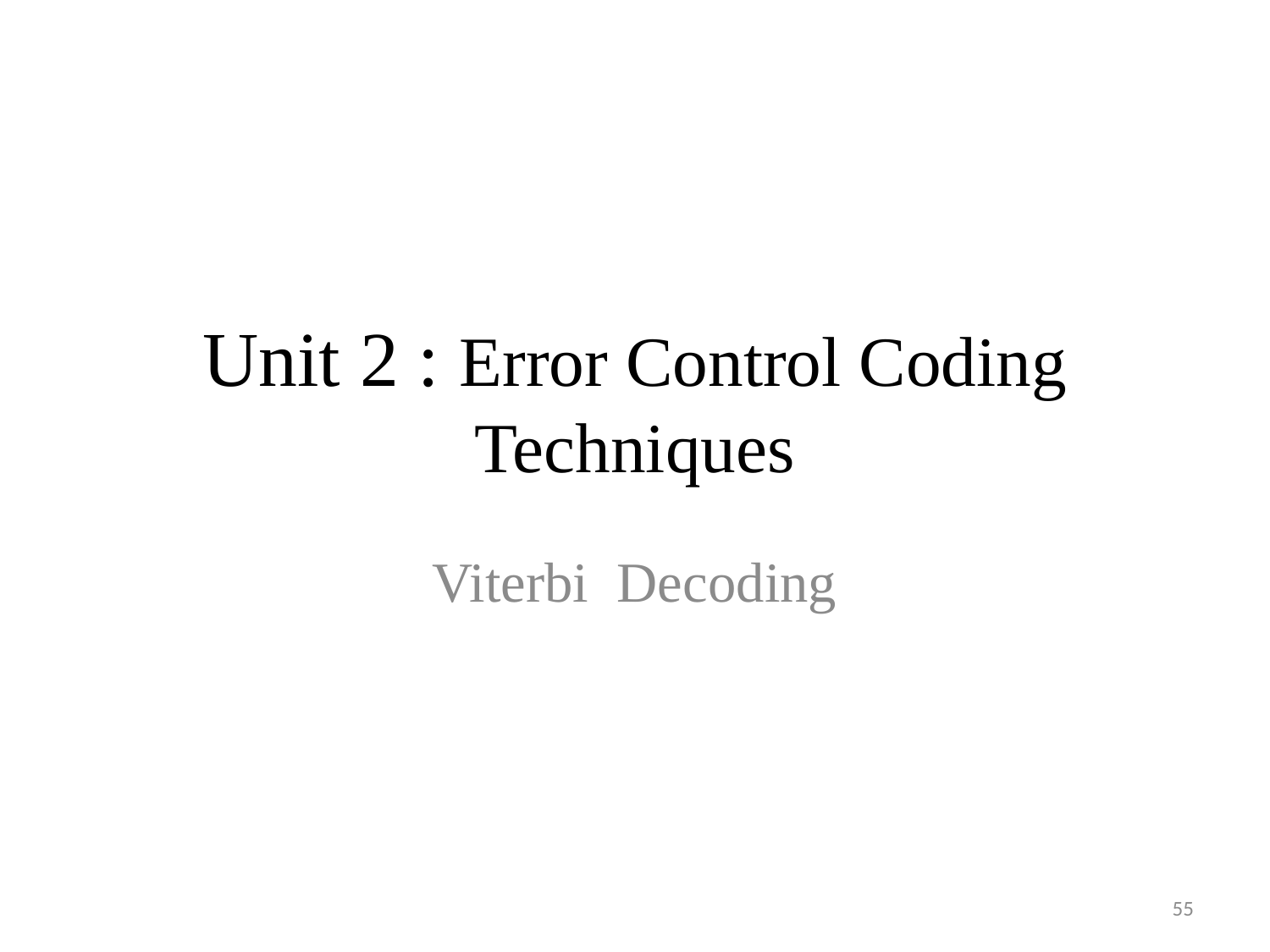

# Unit 2 : Error Control Coding Techniques
Viterbi  Decoding
55